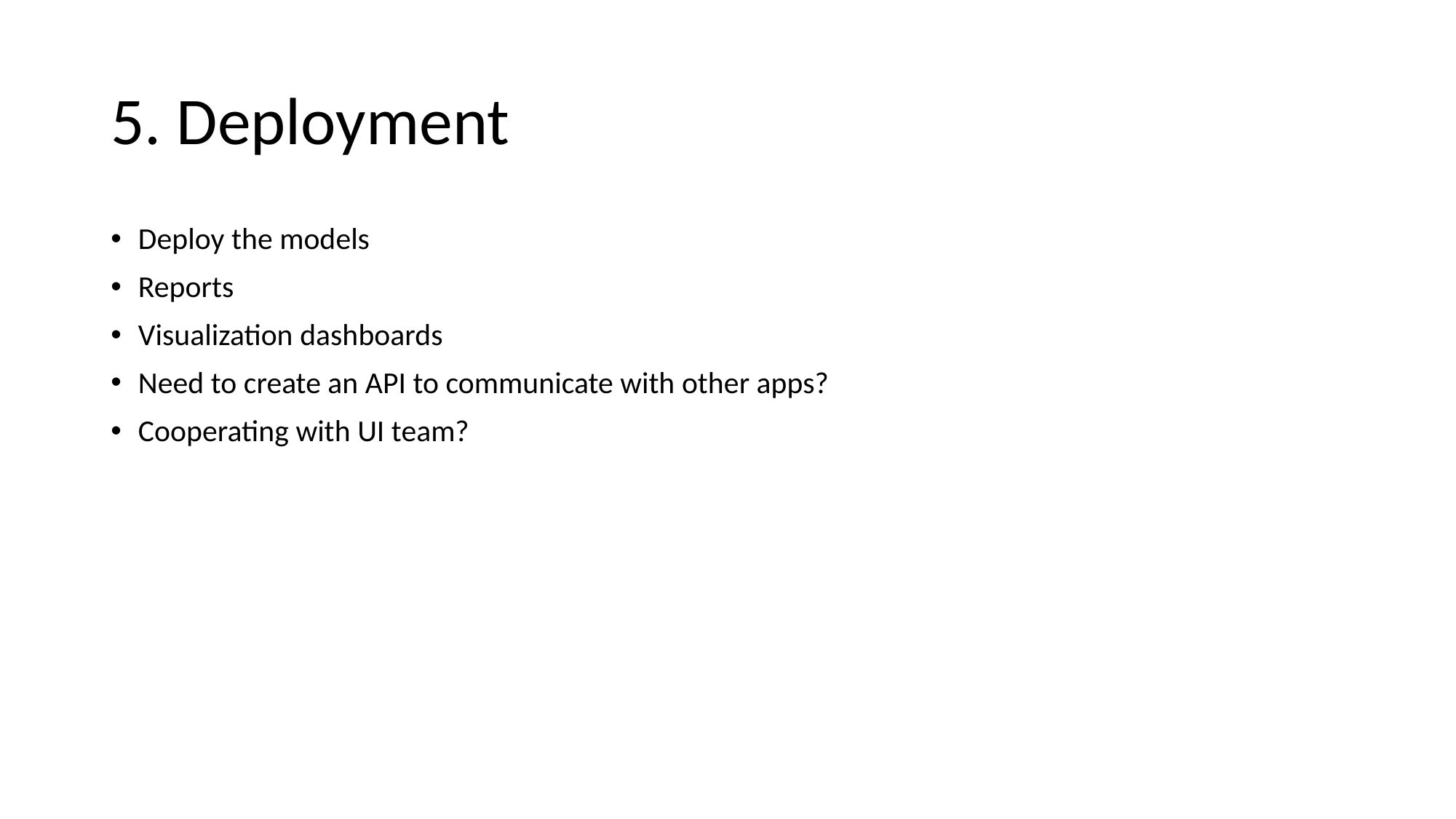

# 5. Deployment
Deploy the models
Reports
Visualization dashboards
Need to create an API to communicate with other apps?
Cooperating with UI team?